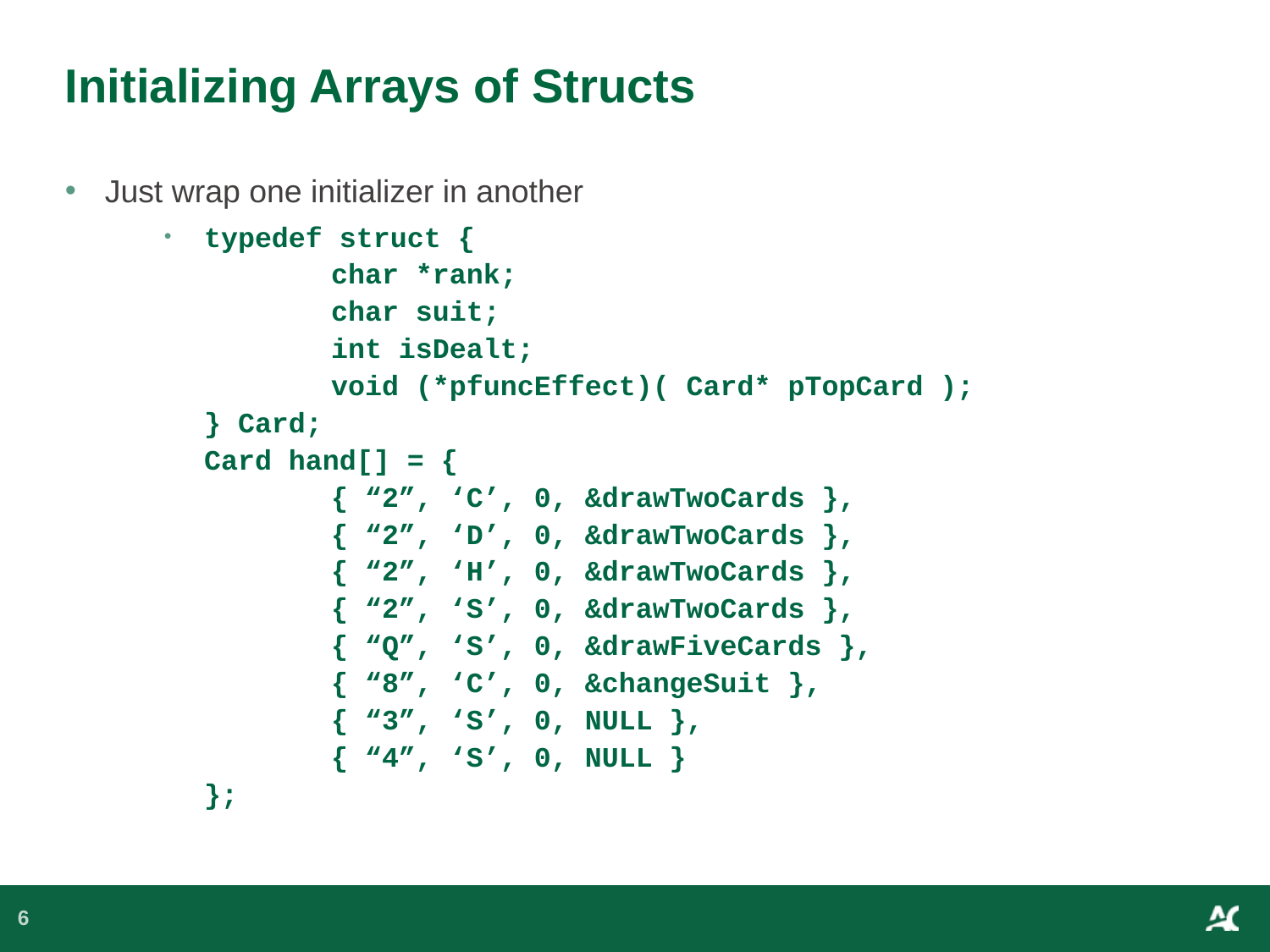

# Initializing Arrays of Structs
Just wrap one initializer in another
typedef struct {
	char *rank;
	char suit;
	int isDealt;
	void (*pfuncEffect)( Card* pTopCard );
} Card;
Card hand[] = {
	{ “2”, ‘C’, 0, &drawTwoCards },
	{ “2”, ‘D’, 0, &drawTwoCards },
	{ “2”, ‘H’, 0, &drawTwoCards },
	{ “2”, ‘S’, 0, &drawTwoCards },
	{ “Q”, ‘S’, 0, &drawFiveCards },
	{ “8”, ‘C’, 0, &changeSuit },
	{ “3”, ‘S’, 0, NULL },
	{ “4”, ‘S’, 0, NULL }
};

6